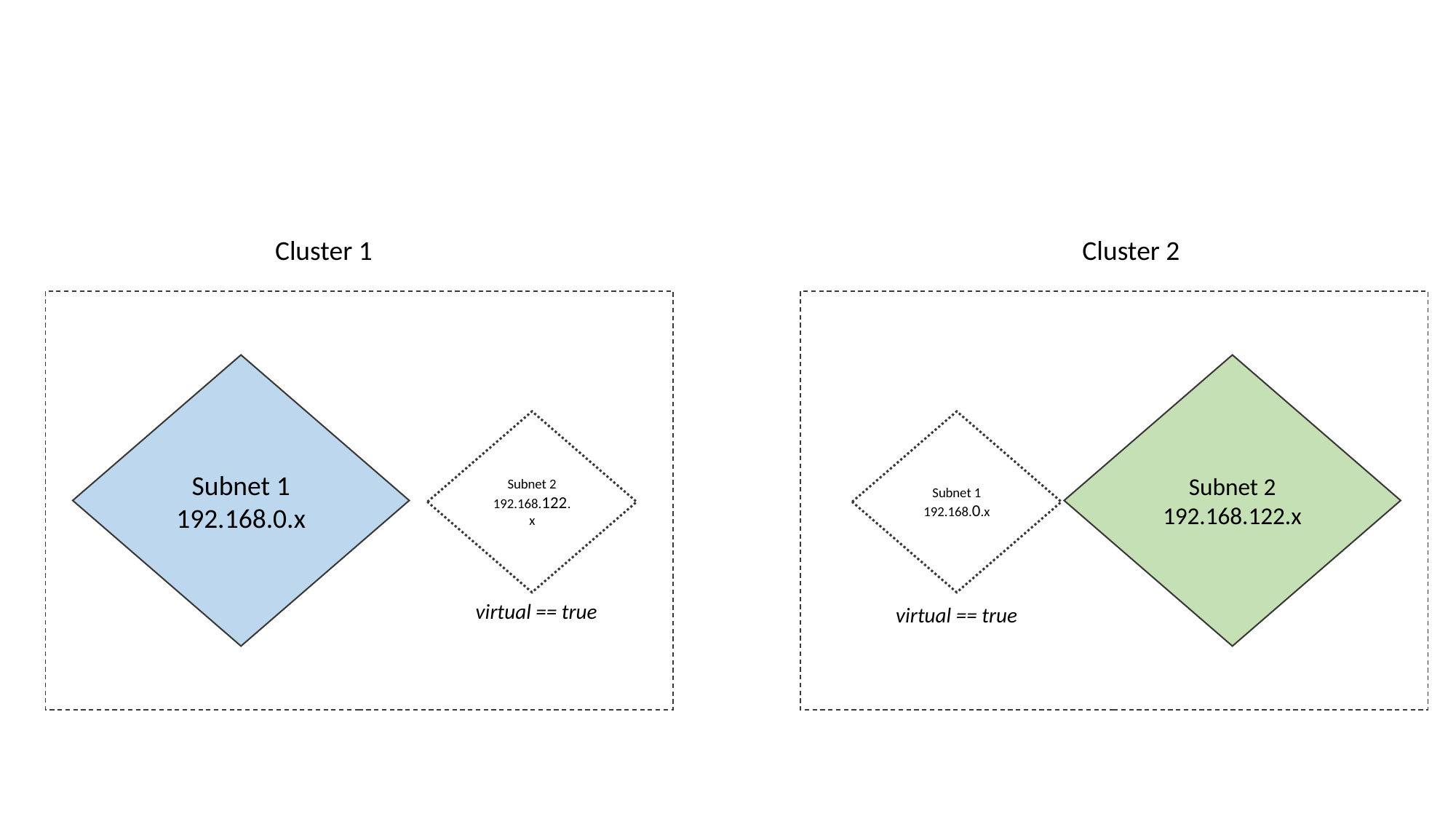

Cluster 1
Cluster 2

Subnet 1
192.168.0.x
Subnet 2
192.168.122.x
Subnet 2
192.168.122.x
Subnet 1
192.168.0.x
virtual == true
virtual == true